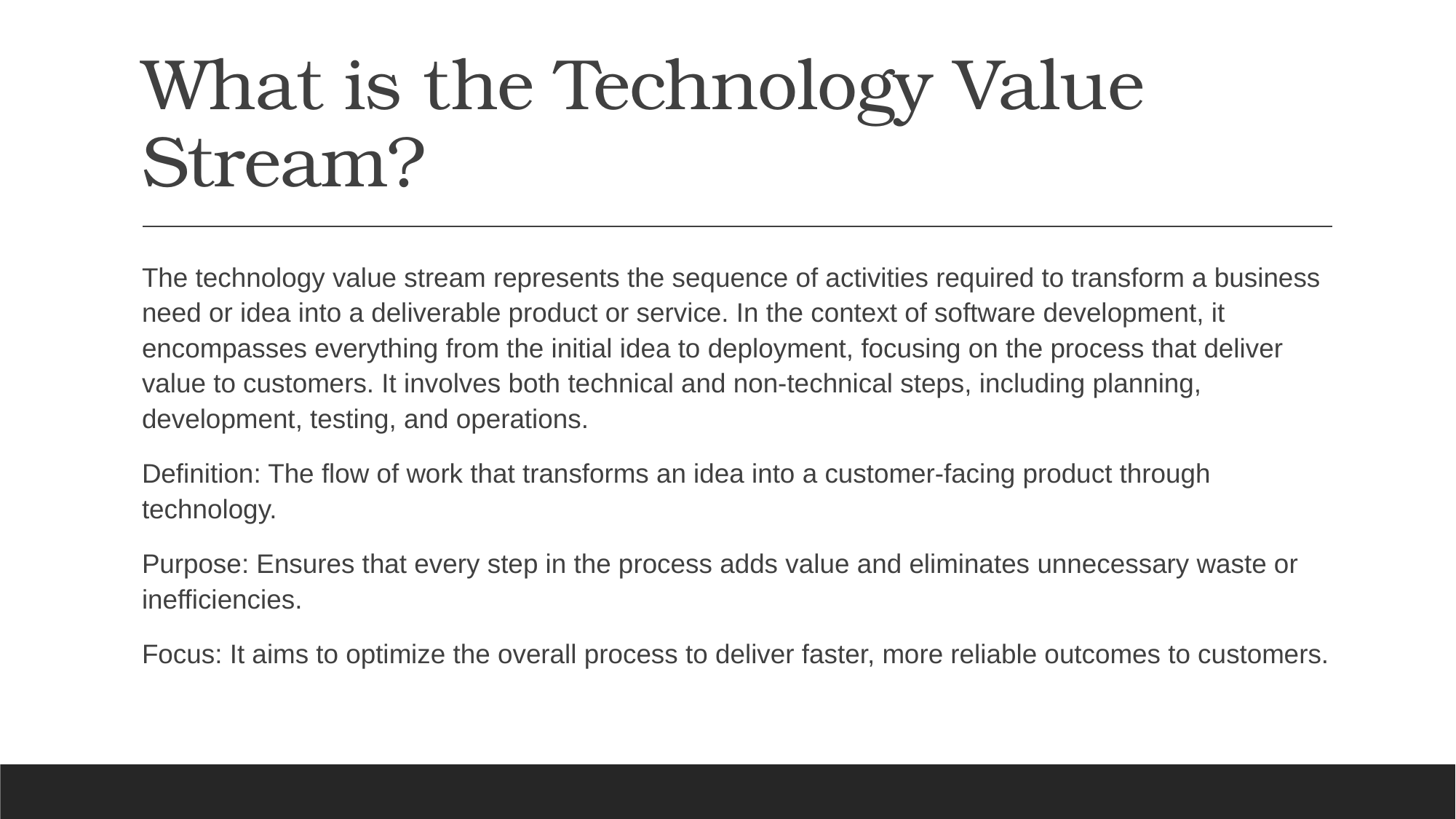

# What is the Technology Value Stream?
The technology value stream represents the sequence of activities required to transform a business need or idea into a deliverable product or service. In the context of software development, it encompasses everything from the initial idea to deployment, focusing on the process that deliver value to customers. It involves both technical and non-technical steps, including planning, development, testing, and operations.
Definition: The flow of work that transforms an idea into a customer-facing product through technology.
Purpose: Ensures that every step in the process adds value and eliminates unnecessary waste or inefficiencies.
Focus: It aims to optimize the overall process to deliver faster, more reliable outcomes to customers.